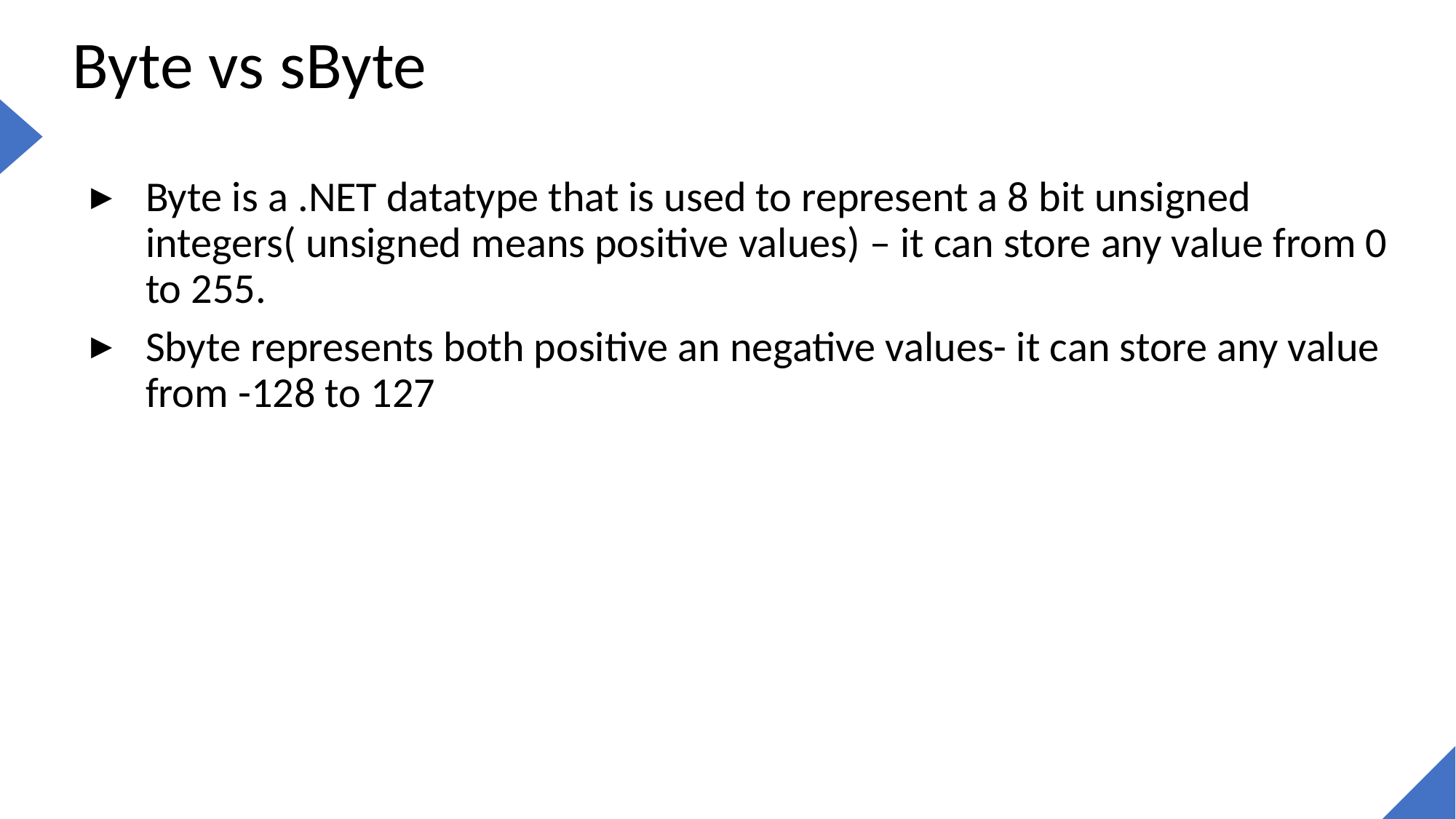

# Byte vs sByte
Byte is a .NET datatype that is used to represent a 8 bit unsigned integers( unsigned means positive values) – it can store any value from 0 to 255.
Sbyte represents both positive an negative values- it can store any value from -128 to 127